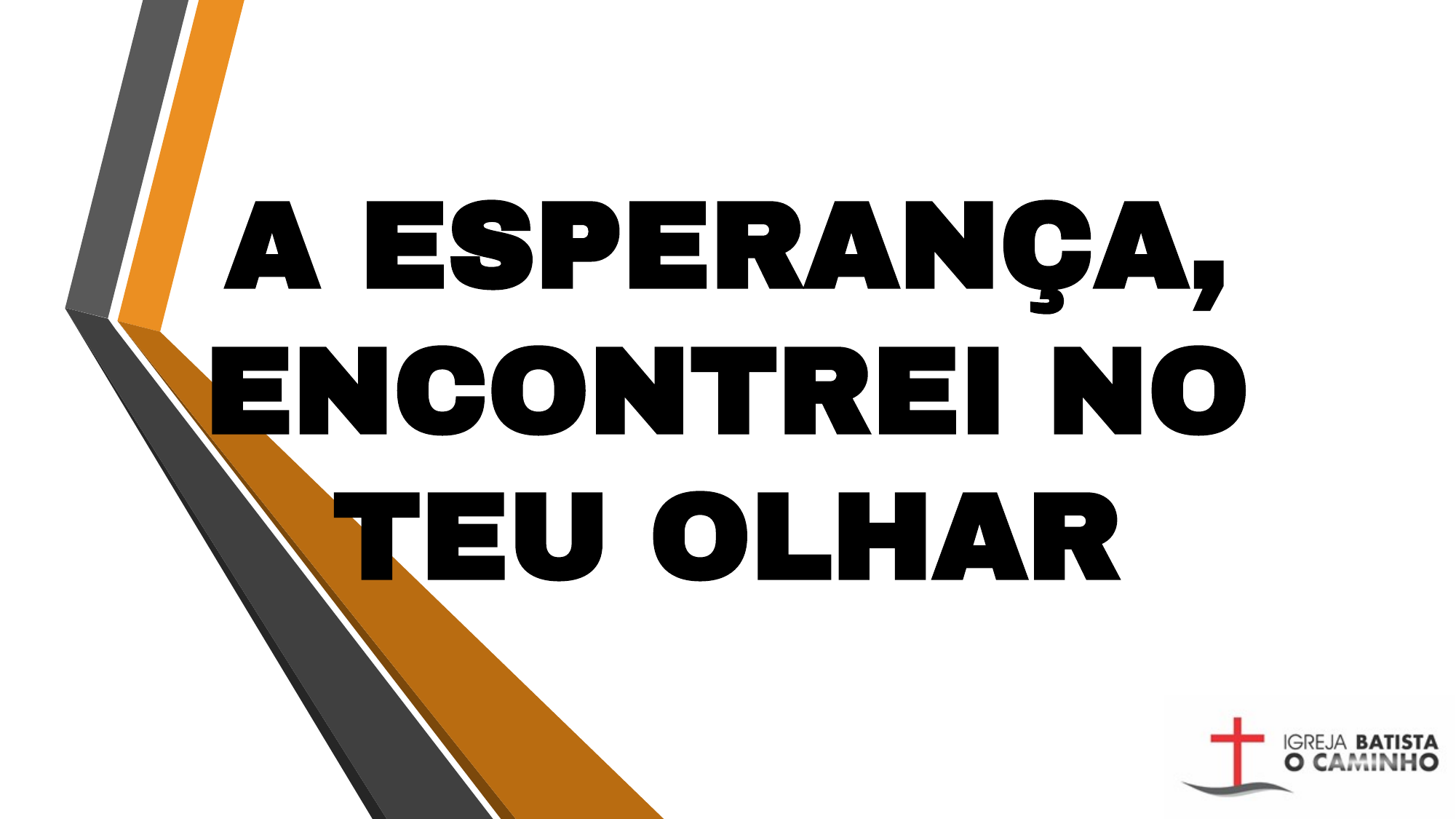

# A ESPERANÇA, ENCONTREI NO TEU OLHAR